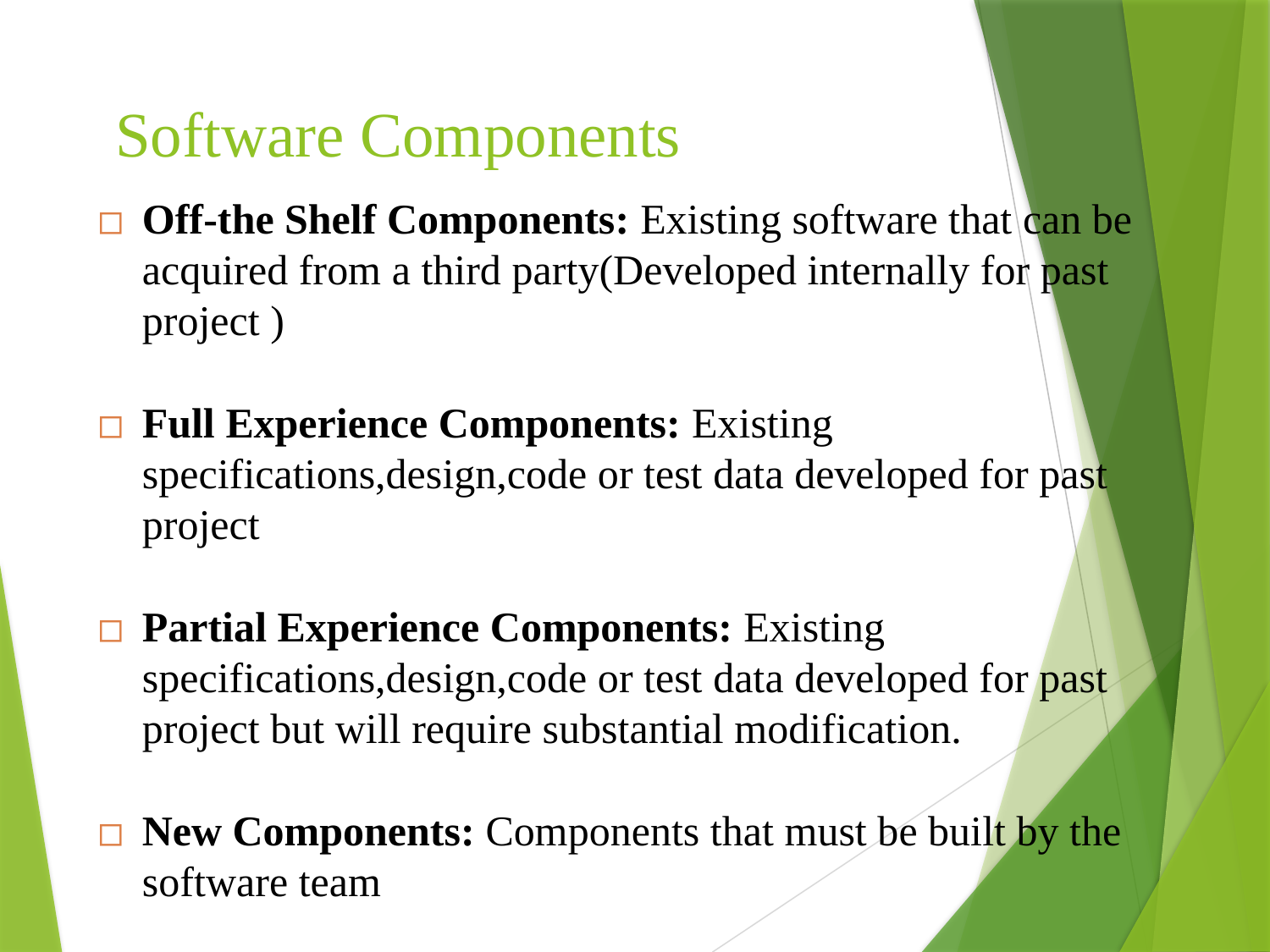

# Software Components
Off-the Shelf Components: Existing software that can be acquired from a third party(Developed internally for past project )

Full Experience Components: Existing specifications,design,code or test data developed for past project

Partial Experience Components: Existing specifications,design,code or test data developed for past project but will require substantial modification.

New Components: Components that must be built by the software team